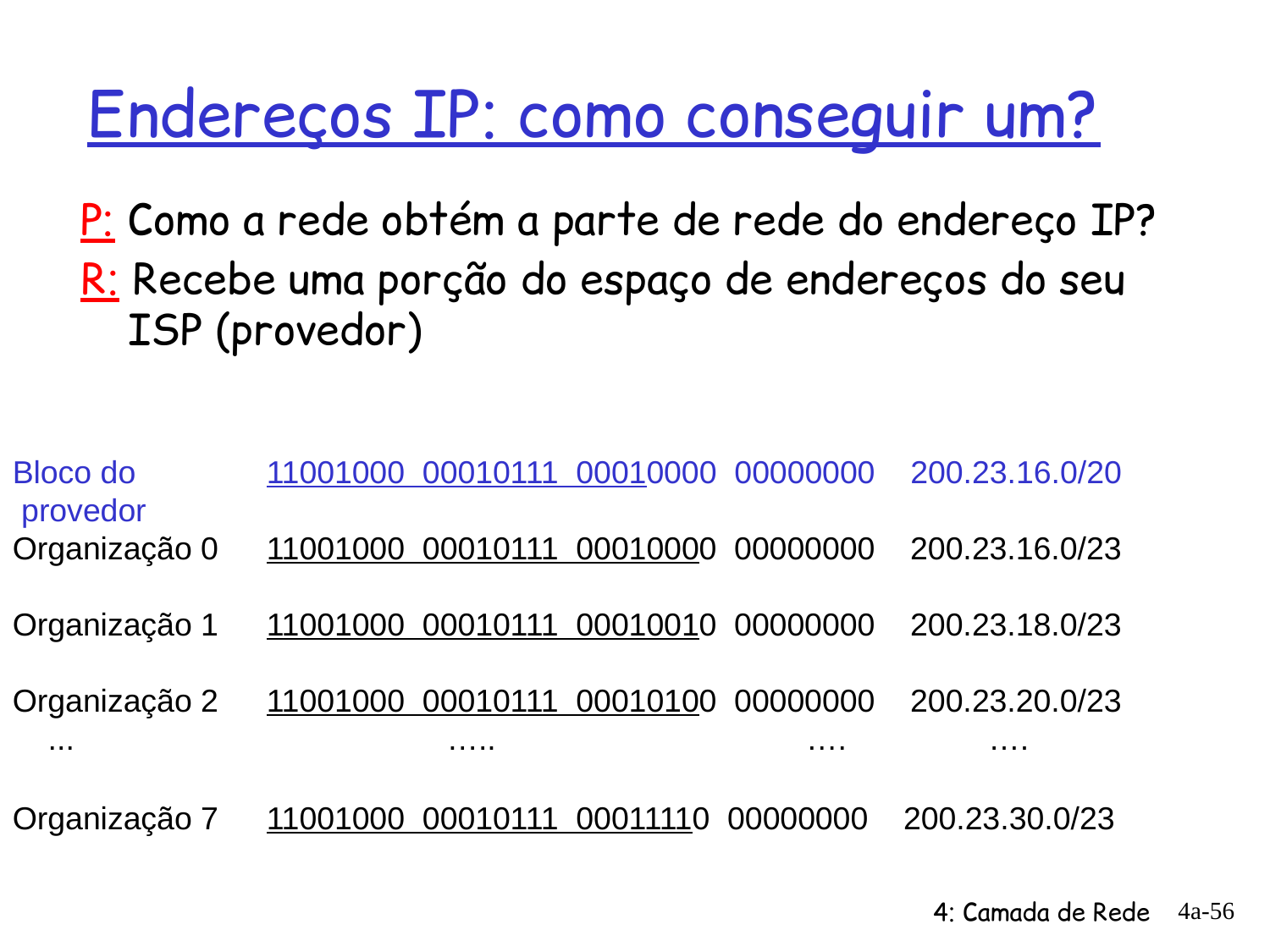

# Endereços IP: como conseguir um?
P: Como a rede obtém a parte de rede do endereço IP?
R: Recebe uma porção do espaço de endereços do seu ISP (provedor)
Bloco do 	11001000  00010111  00010000  00000000    200.23.16.0/20
 provedor
Organização 0	11001000  00010111  00010000  00000000    200.23.16.0/23

Organização 1	11001000  00010111  00010010  00000000    200.23.18.0/23

Organização 2	11001000  00010111  00010100  00000000    200.23.20.0/23
    ...                                          …..                                   ….                ….

Organização 7	11001000  00010111  00011110  00000000    200.23.30.0/23

4a-56
4: Camada de Rede